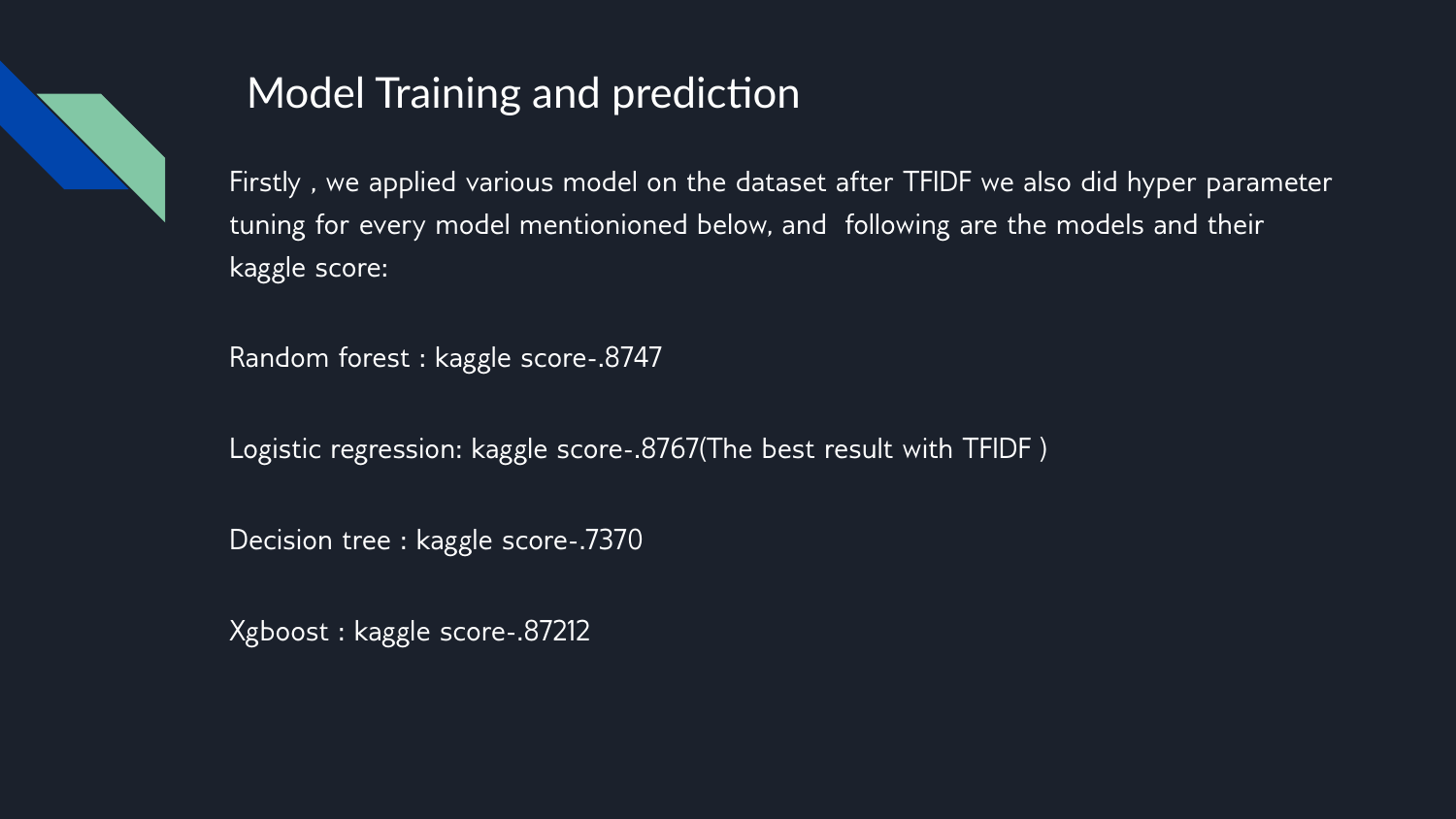

Model Training and prediction
# Firstly , we applied various model on the dataset after TFIDF we also did hyper parameter tuning for every model mentionioned below, and  following are the models and their kaggle score:
Random forest : kaggle score-.8747
Logistic regression: kaggle score-.8767(The best result with TFIDF )
Decision tree : kaggle score-.7370
Xgboost : kaggle score-.87212